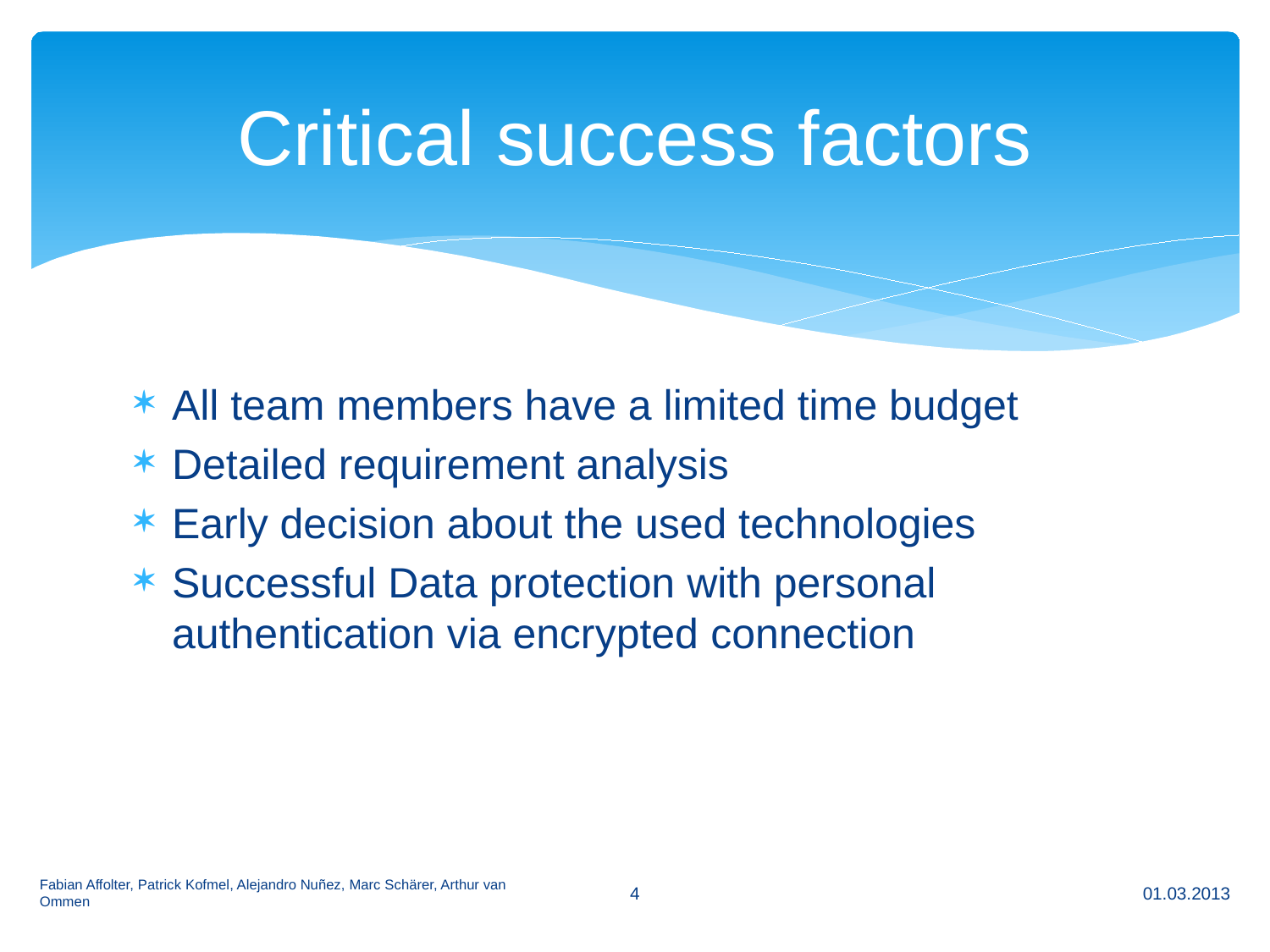

# Critical success factors
All team members have a limited time budget
Detailed requirement analysis
Early decision about the used technologies
Successful Data protection with personal authentication via encrypted connection
4
Fabian Affolter, Patrick Kofmel, Alejandro Nuñez, Marc Schärer, Arthur van Ommen
01.03.2013